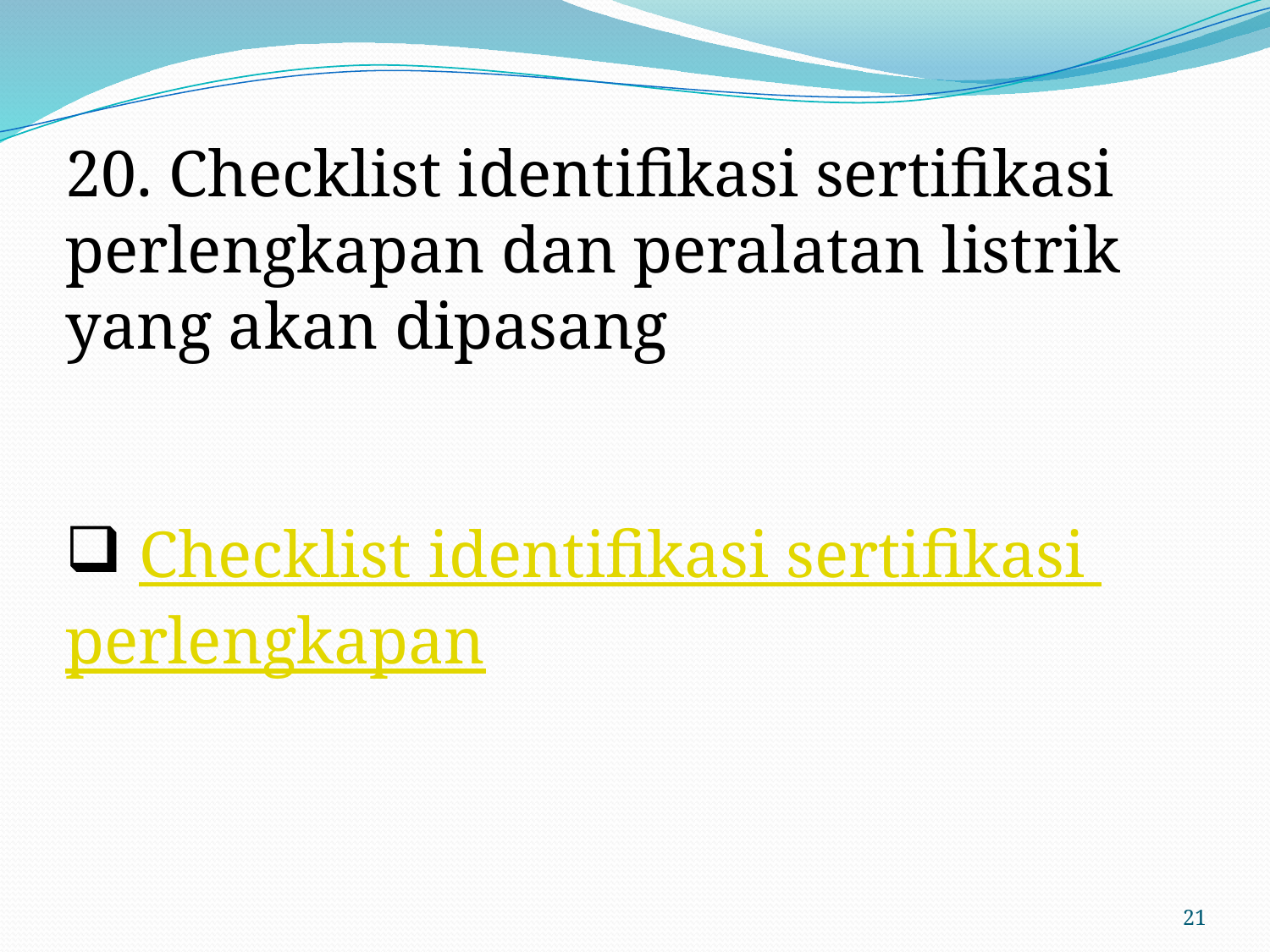

20. Checklist identifikasi sertifikasi perlengkapan dan peralatan listrik yang akan dipasang

 Checklist identifikasi sertifikasi perlengkapan

21